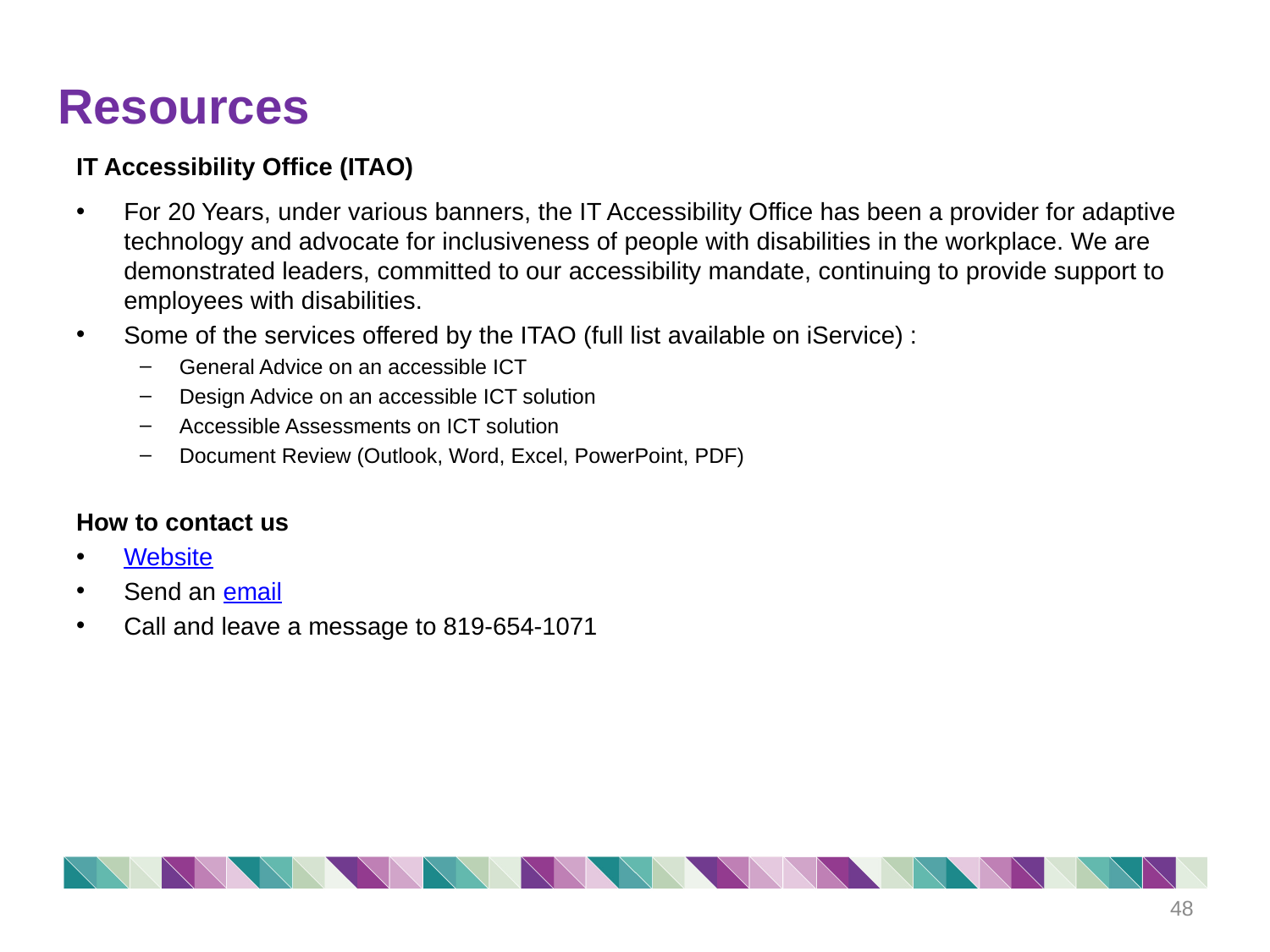

# Resources
IT Accessibility Office (ITAO)
For 20 Years, under various banners, the IT Accessibility Office has been a provider for adaptive technology and advocate for inclusiveness of people with disabilities in the workplace. We are demonstrated leaders, committed to our accessibility mandate, continuing to provide support to employees with disabilities.
Some of the services offered by the ITAO (full list available on iService) :
General Advice on an accessible ICT
Design Advice on an accessible ICT solution
Accessible Assessments on ICT solution
Document Review (Outlook, Word, Excel, PowerPoint, PDF)

How to contact us
Website
Send an email
Call and leave a message to 819-654-1071
48